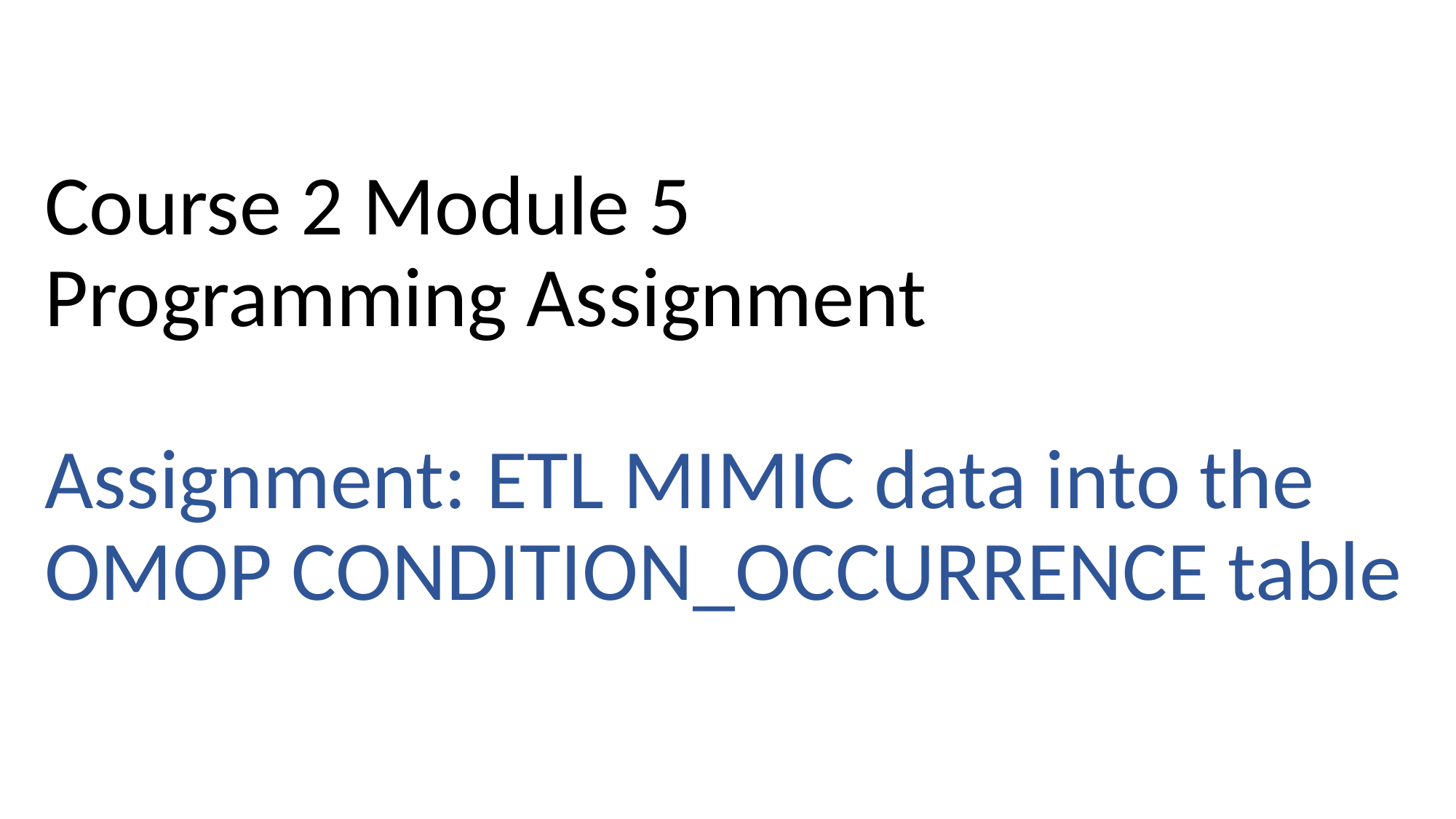

# Course 2 Module 5 Programming Assignment Assignment: ETL MIMIC data into the OMOP CONDITION_OCCURRENCE table